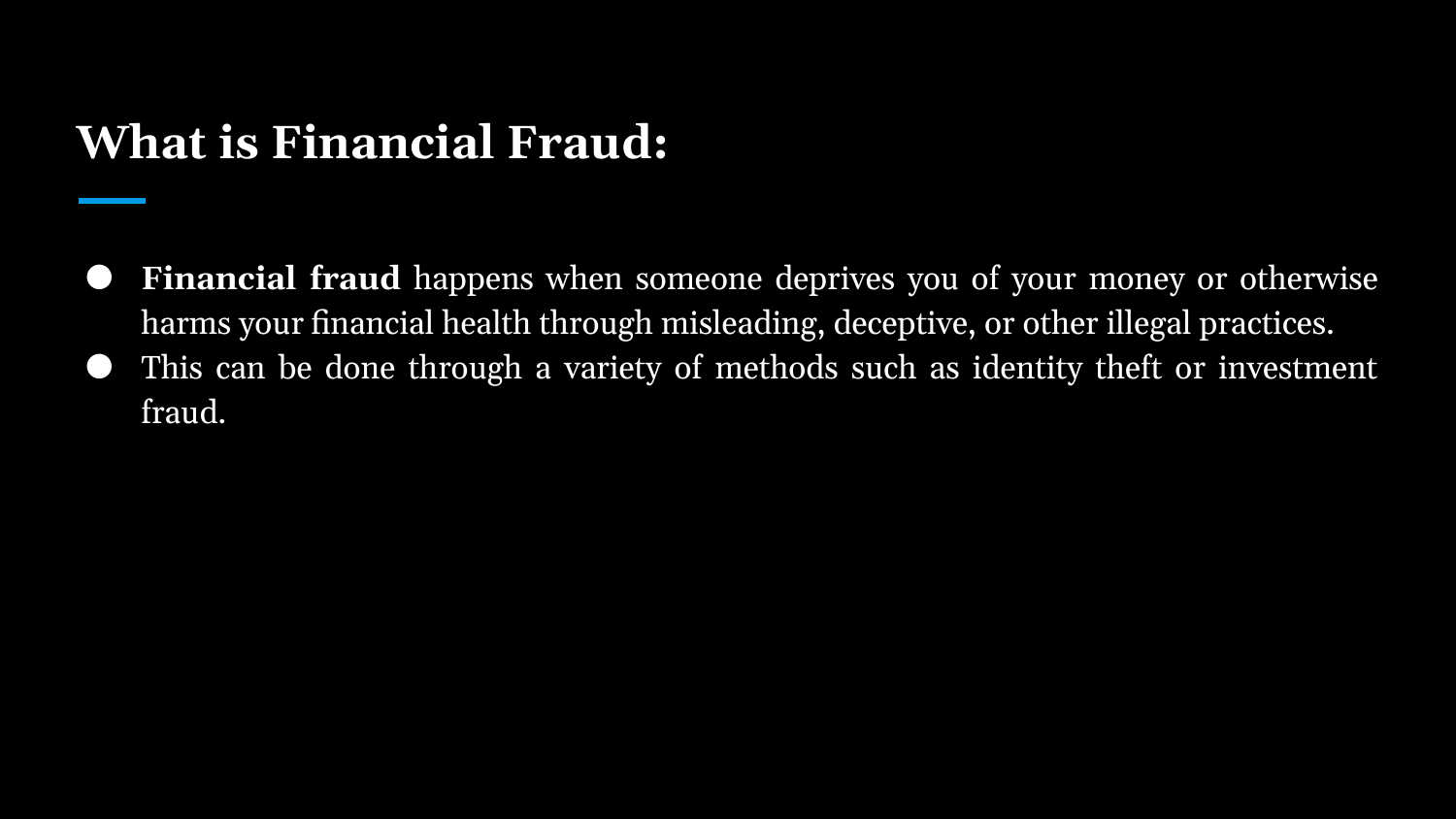

# What is Financial Fraud:
Financial fraud happens when someone deprives you of your money or otherwise harms your financial health through misleading, deceptive, or other illegal practices.
This can be done through a variety of methods such as identity theft or investment fraud.